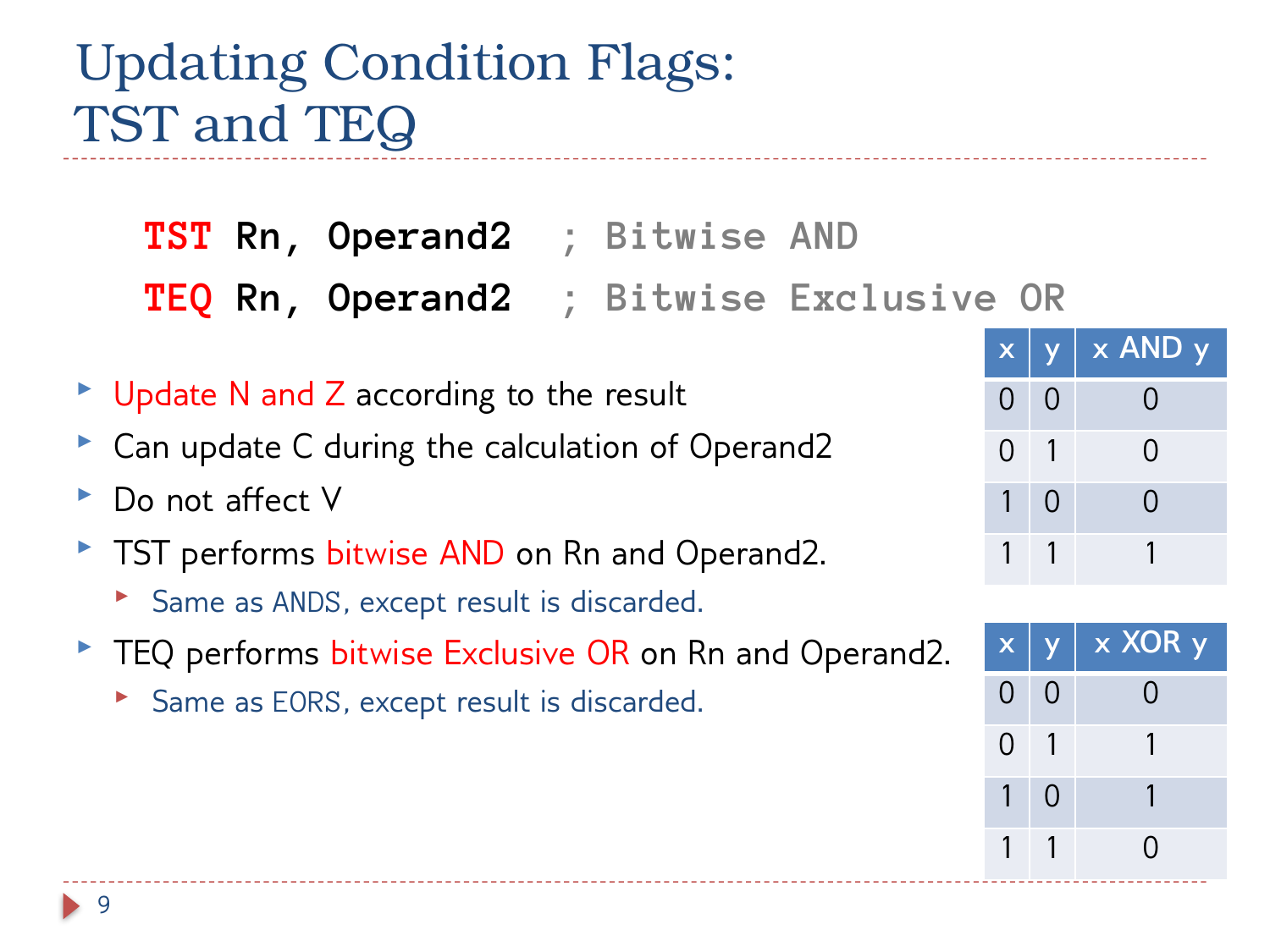

# Updating Condition Flags: TST and TEQ
   TST Rn, Operand2  ; Bitwise AND
   TEQ Rn, Operand2  ; Bitwise Exclusive OR

Update N and Z according to the result
Can update C during the calculation of Operand2
Do not affect V
TST performs bitwise AND on Rn and Operand2.
Same as ANDS, except result is discarded.
TEQ performs bitwise Exclusive OR on Rn and Operand2.
Same as EORS, except result is discarded.
| x | y | x AND y |
| --- | --- | --- |
| 0 | 0 | 0 |
| 0 | 1 | 0 |
| 1 | 0 | 0 |
| 1 | 1 | 1 |
| x | y | x XOR y |
| --- | --- | --- |
| 0 | 0 | 0 |
| 0 | 1 | 1 |
| 1 | 0 | 1 |
| 1 | 1 | 0 |
9